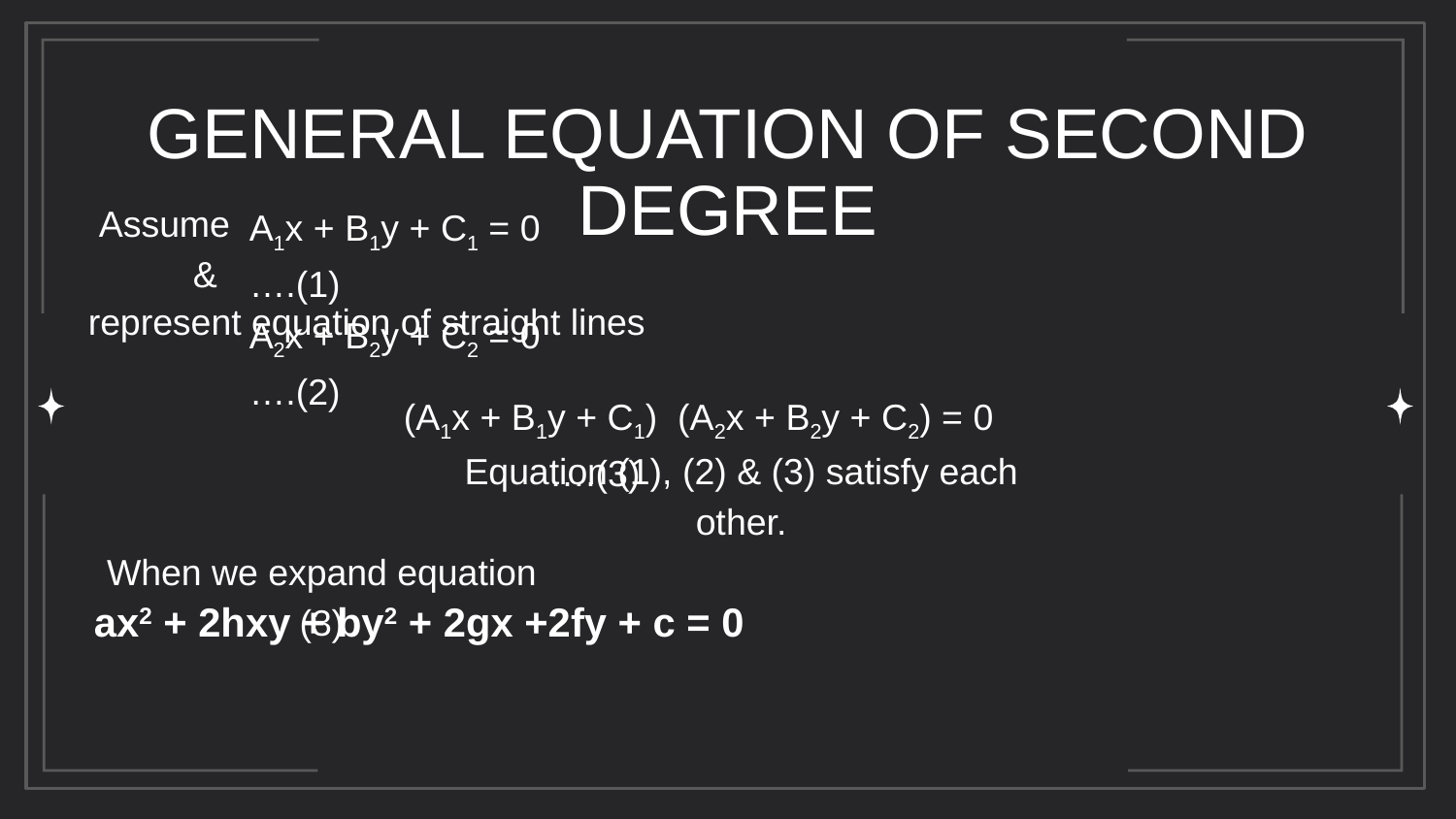

# GENERAL EQUATION OF SECOND DEGREE
Assume
        &

A1x + B1y + C1 = 0	….(1)
A2x + B2y + C2 = 0	….(2)
represent equation of straight lines

(A1x + B1y + C1)  (A2x + B2y + C2) = 0	….(3)
Equation (1), (2) & (3) satisfy each other.

When we expand equation (3)

ax2 + 2hxy + by2 + 2gx +2fy + c = 0